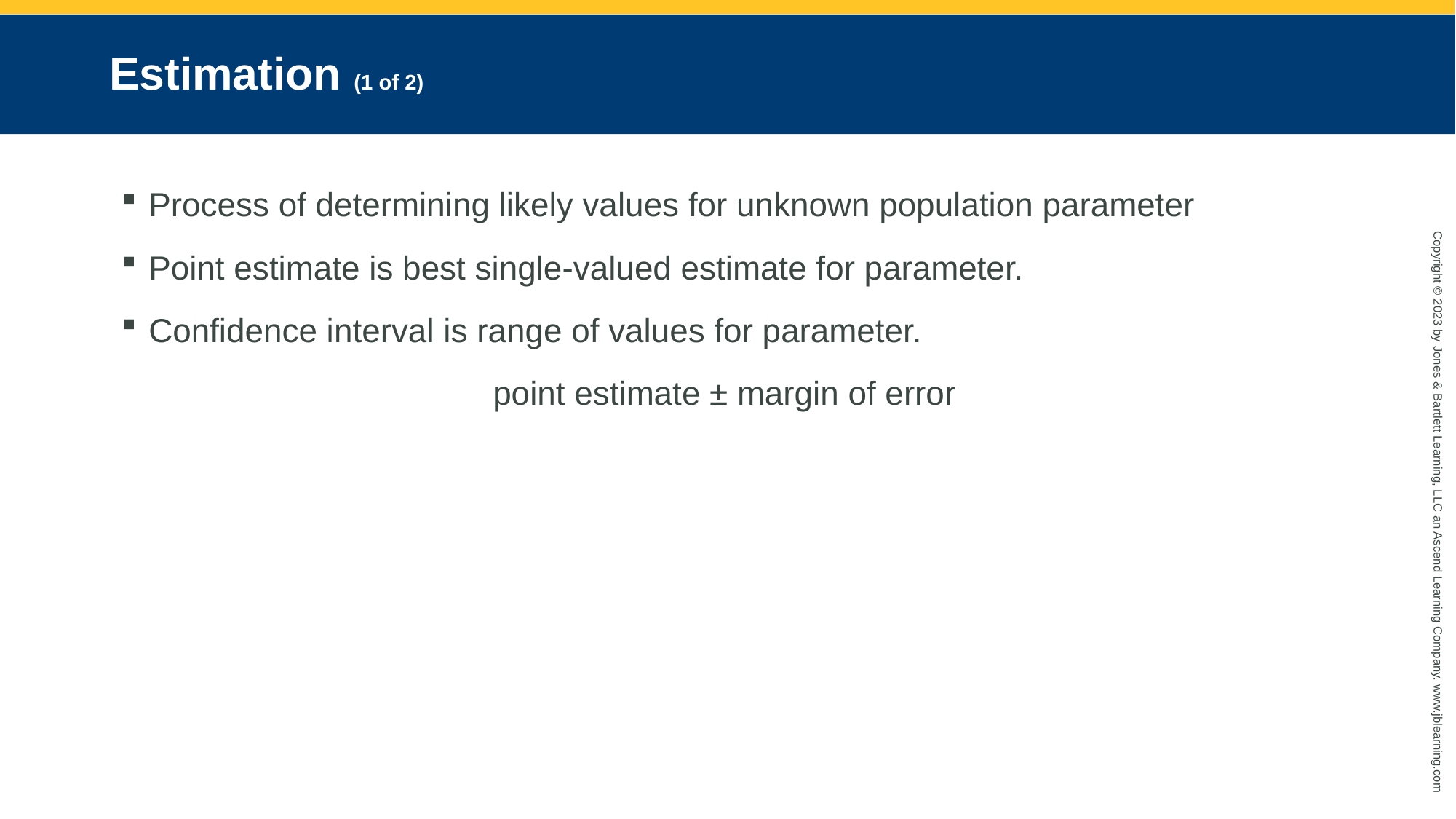

# Estimation (1 of 2)
Process of determining likely values for unknown population parameter
Point estimate is best single-valued estimate for parameter.
Confidence interval is range of values for parameter.
point estimate ± margin of error